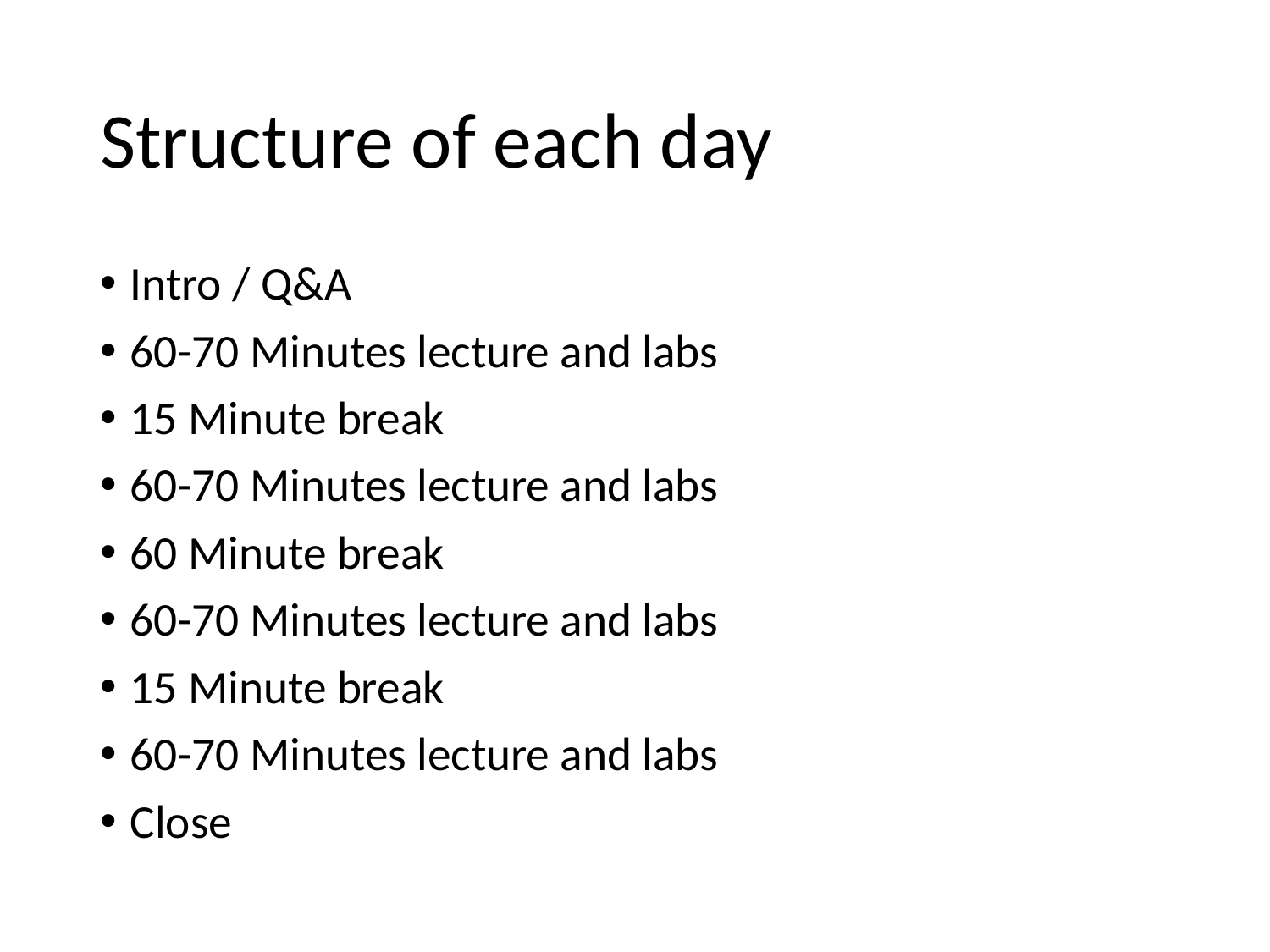

# Structure of each day
Intro / Q&A
60-70 Minutes lecture and labs
15 Minute break
60-70 Minutes lecture and labs
60 Minute break
60-70 Minutes lecture and labs
15 Minute break
60-70 Minutes lecture and labs
Close